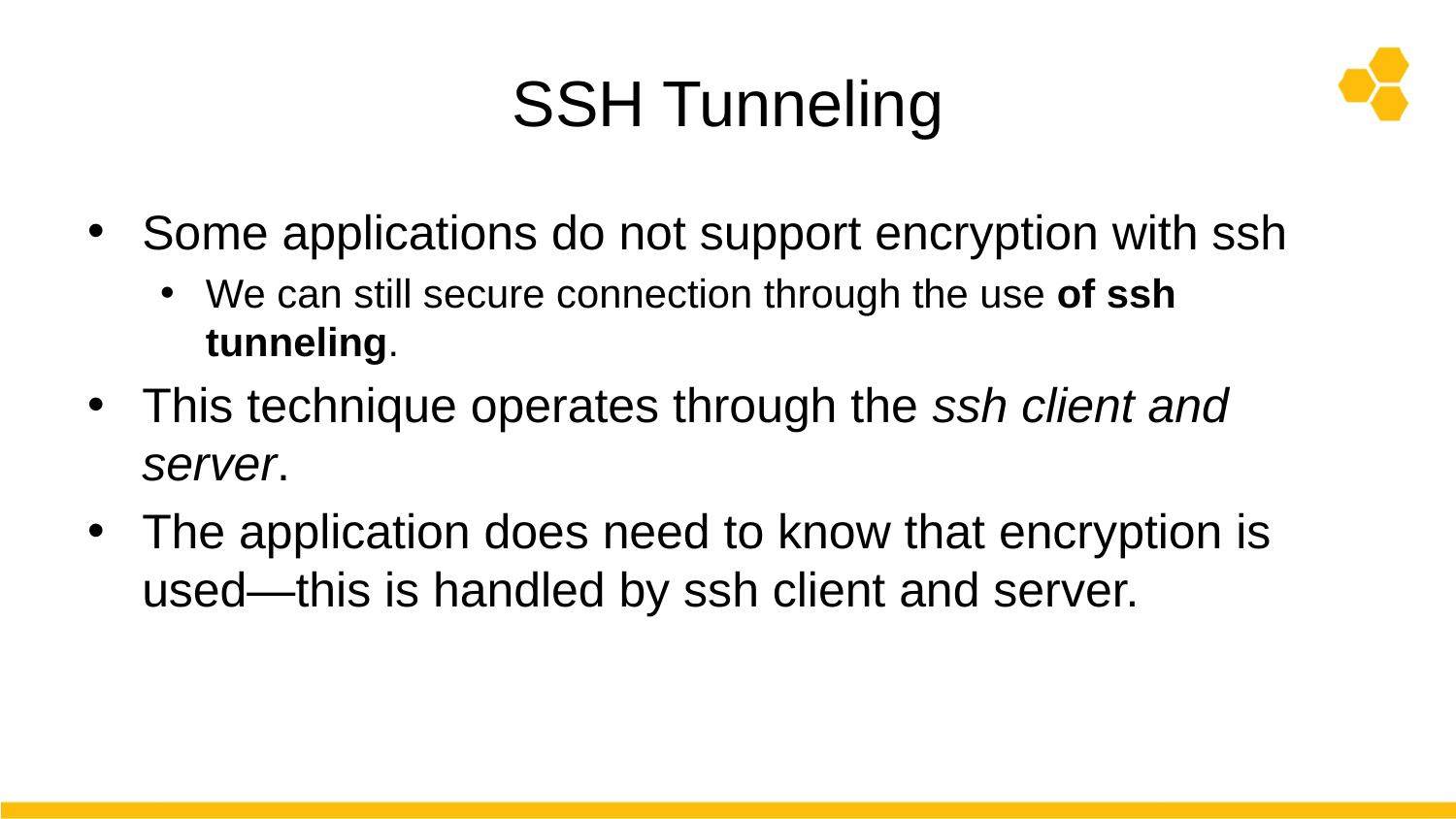

# SSH Tunneling
Some applications do not support encryption with ssh
We can still secure connection through the use of ssh tunneling.
This technique operates through the ssh client and server.
The application does need to know that encryption is used—this is handled by ssh client and server.